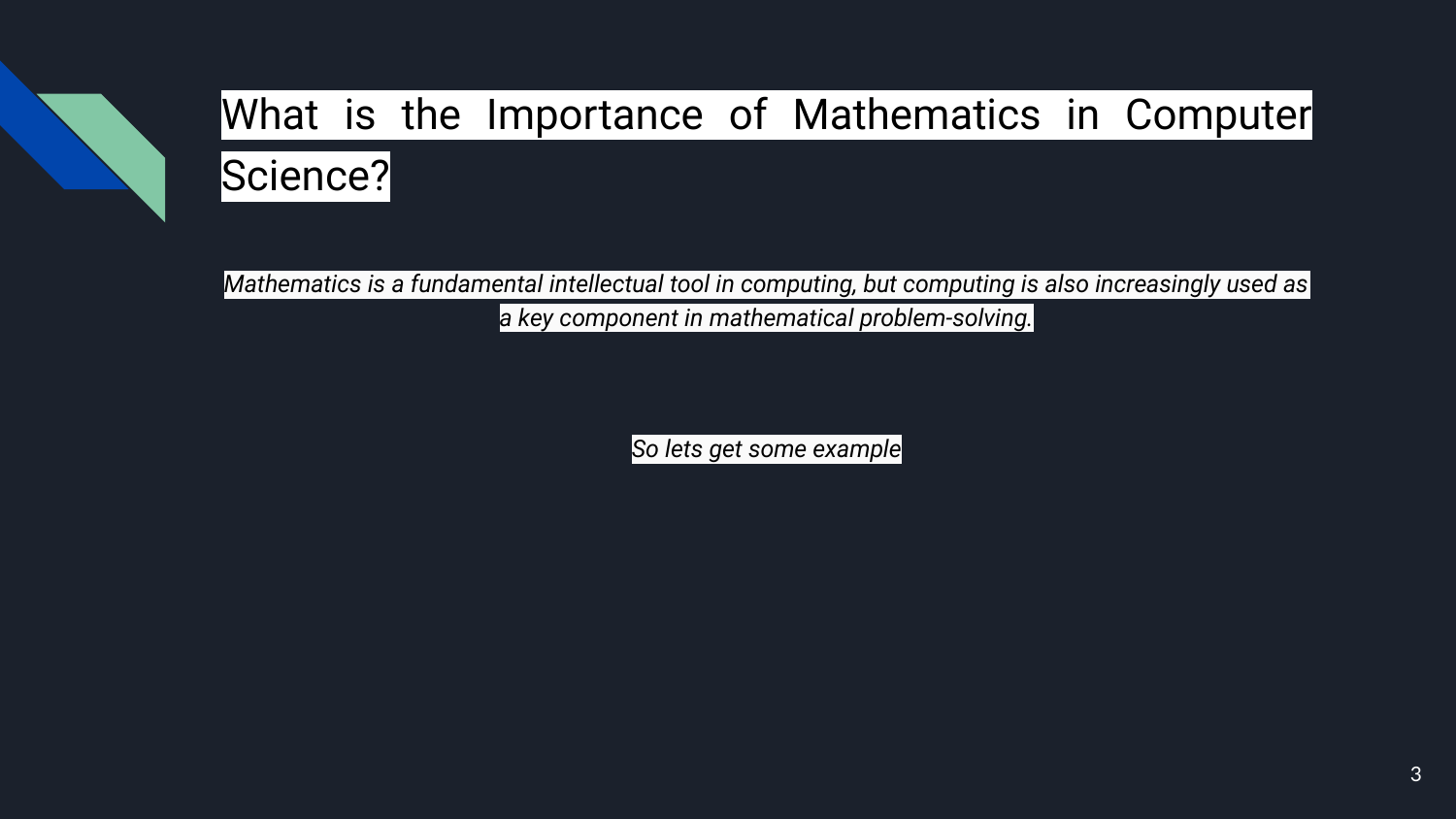

# What is the Importance of Mathematics in Computer Science?

Mathematics is a fundamental intellectual tool in computing, but computing is also increasingly used as a key component in mathematical problem-solving.

So lets get some example
3